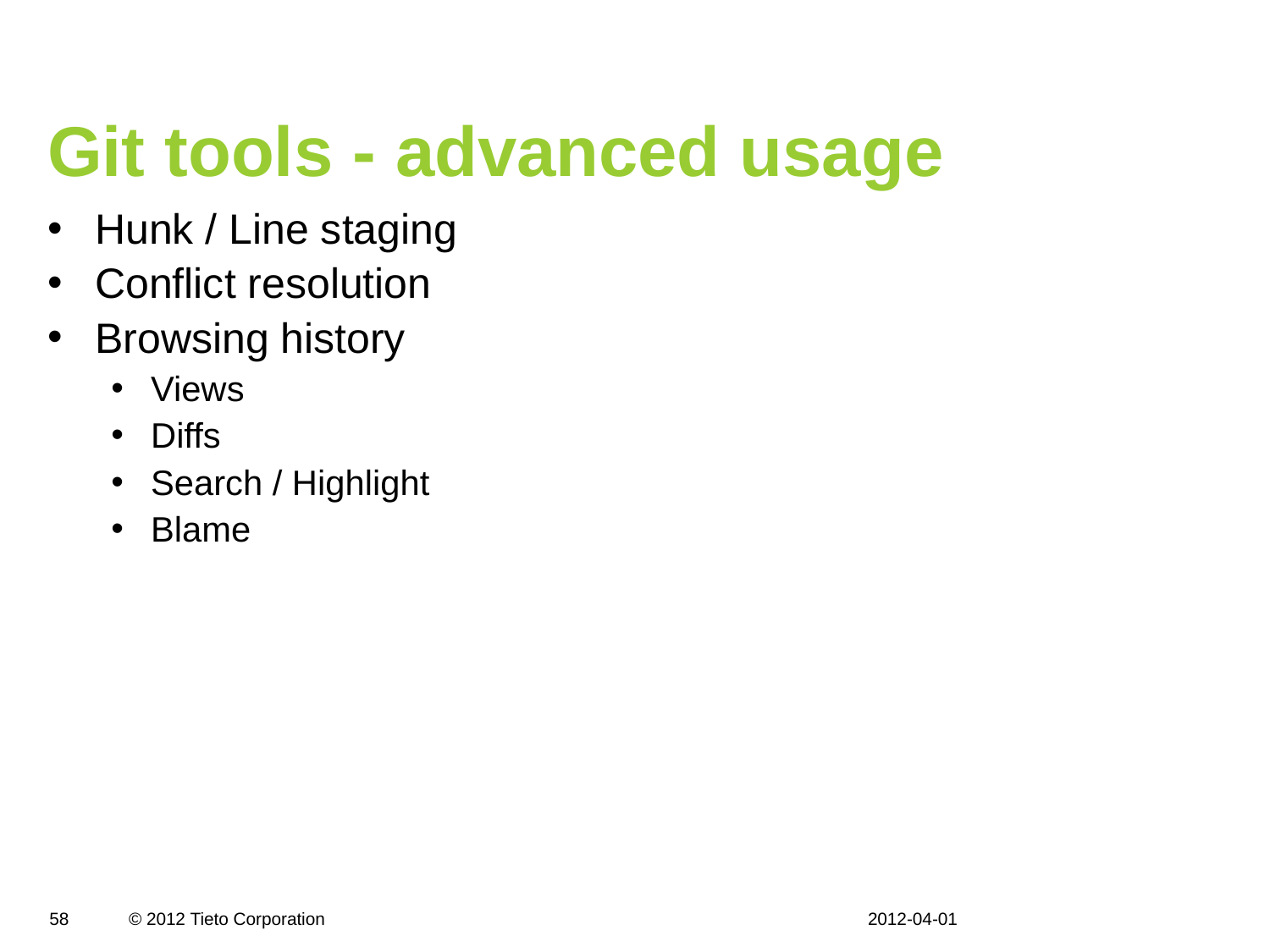

# Git tools - advanced usage
Hunk / Line staging
Conflict resolution
Browsing history
Views
Diffs
Search / Highlight
Blame
2012-04-01
58